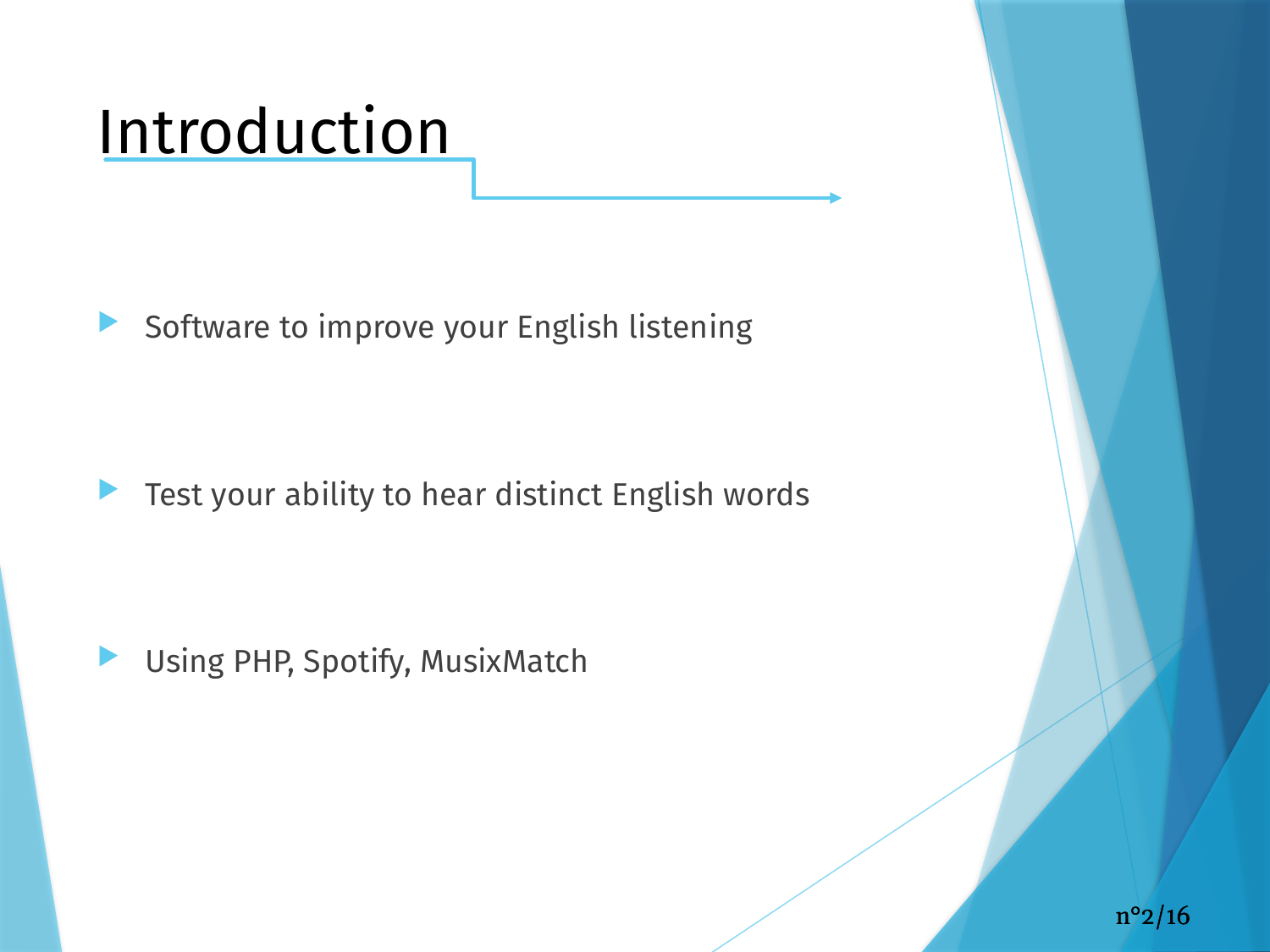

# Introduction
Software to improve your English listening

Test your ability to hear distinct English words

Using PHP, Spotify, MusixMatch